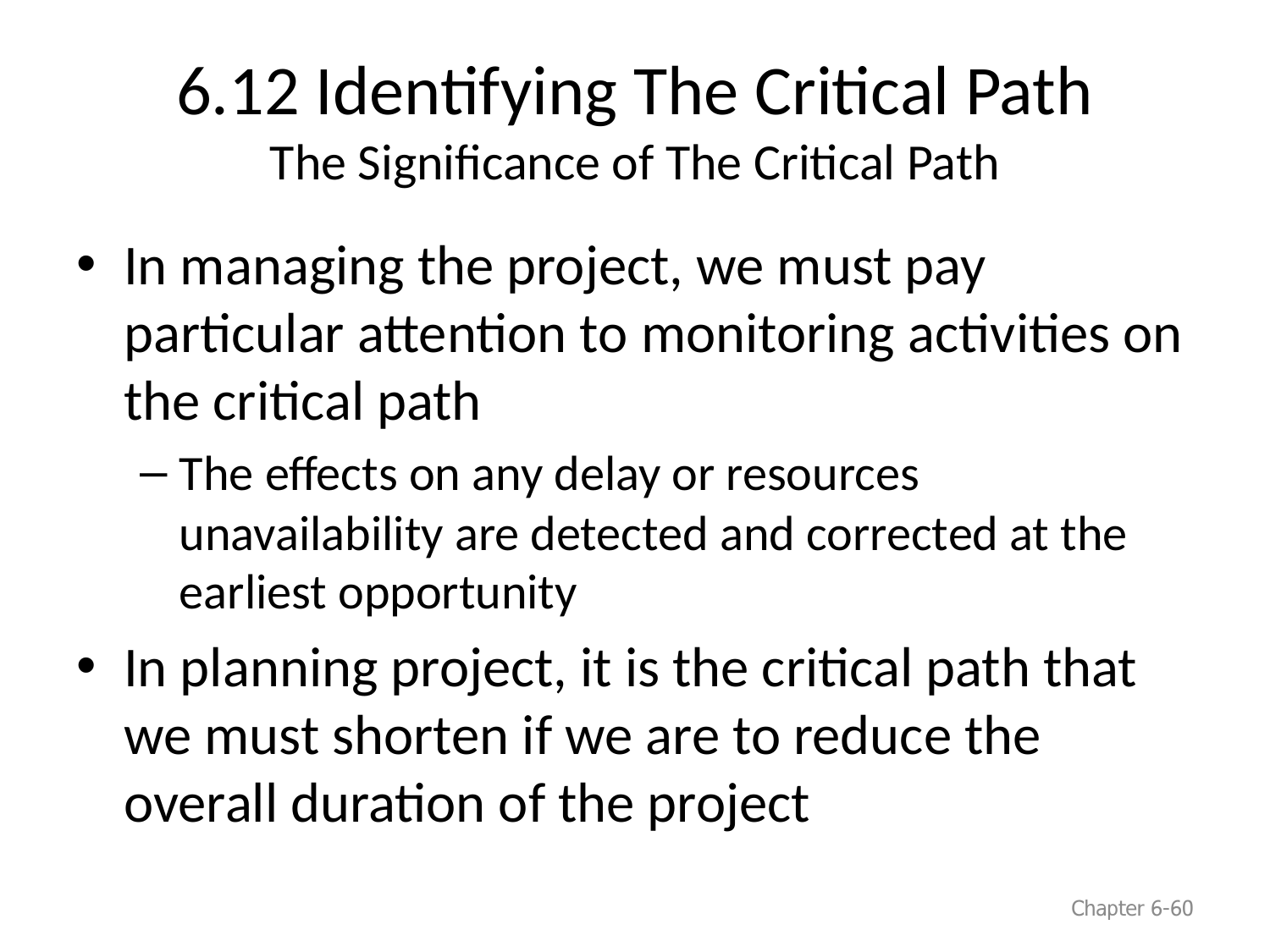

# 6.12 Identifying The Critical Path The Significance of The Critical Path
In managing the project, we must pay particular attention to monitoring activities on the critical path
The effects on any delay or resources unavailability are detected and corrected at the earliest opportunity
In planning project, it is the critical path that we must shorten if we are to reduce the overall duration of the project
Chapter 6-60